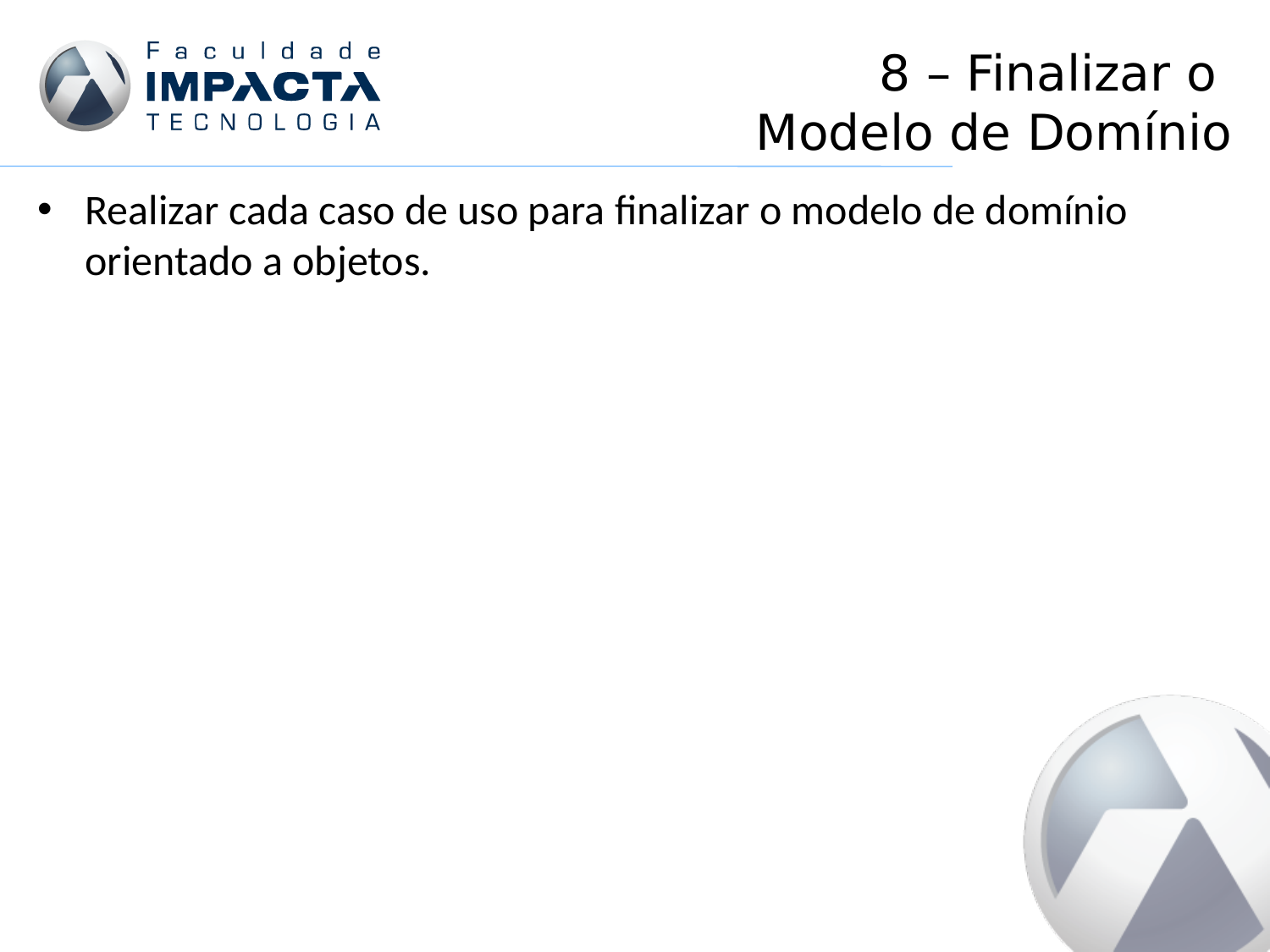

# 8 – Finalizar o Modelo de Domínio
Realizar cada caso de uso para finalizar o modelo de domínio orientado a objetos.